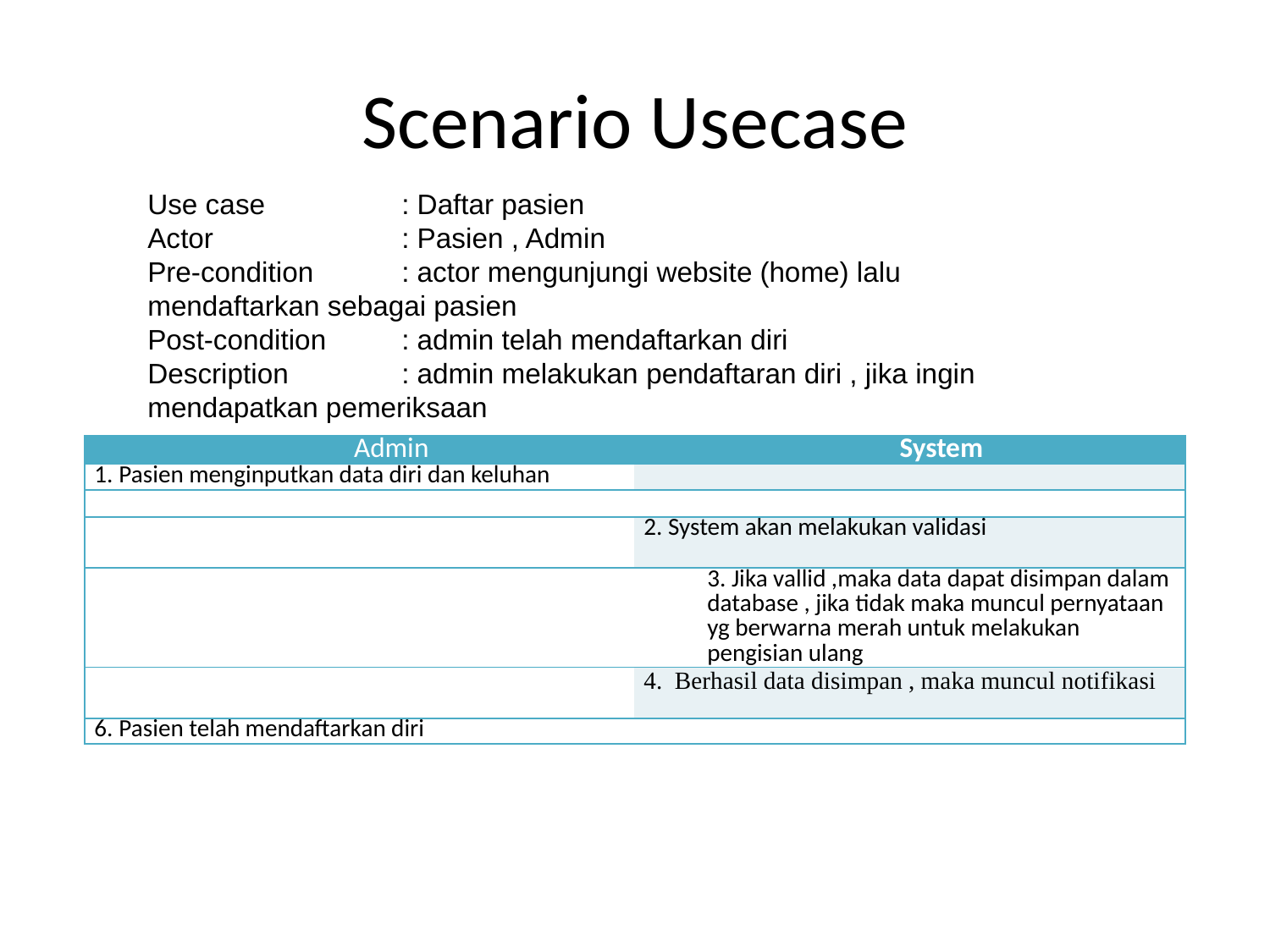

# Scenario Usecase
Use case		: Daftar pasien
Actor		: Pasien , Admin
Pre-condition	: actor mengunjungi website (home) lalu mendaftarkan sebagai pasien
Post-condition	: admin telah mendaftarkan diri
Description	: admin melakukan pendaftaran diri , jika ingin mendapatkan pemeriksaan
| Admin | System |
| --- | --- |
| 1. Pasien menginputkan data diri dan keluhan |  |
|  |  |
|  | 2. System akan melakukan validasi |
|  | 3. Jika vallid ,maka data dapat disimpan dalam database , jika tidak maka muncul pernyataan yg berwarna merah untuk melakukan pengisian ulang |
|  | 4. Berhasil data disimpan , maka muncul notifikasi |
| 6. Pasien telah mendaftarkan diri |  |